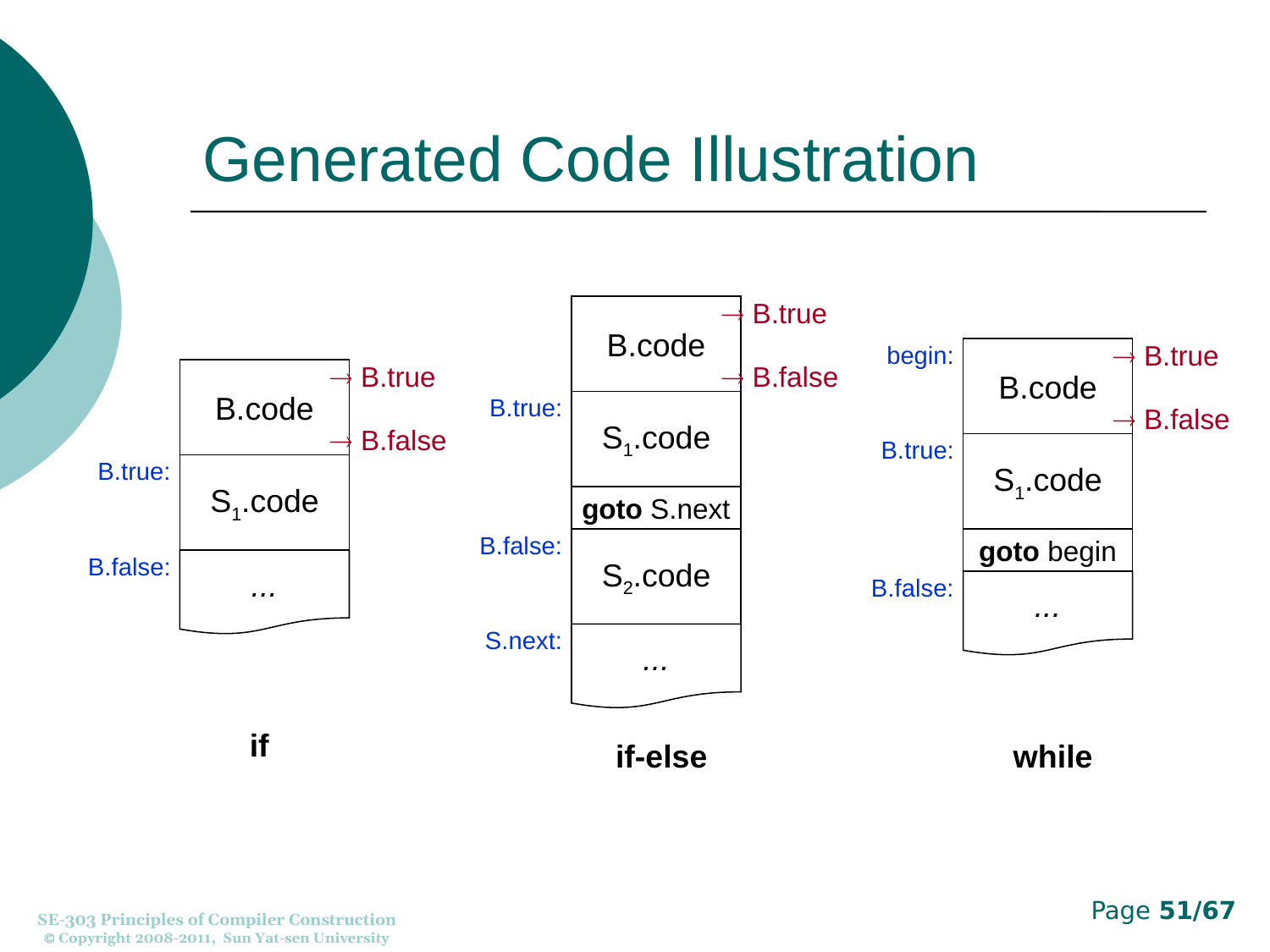

# Generated Code Illustration
B.code
→ B.true
→ B.false
B.true:
S1.code
goto S.next
B.false:
S2.code
S.next:
...
begin:
B.code
→ B.true
→ B.false
B.true:
S1.code
goto begin
B.false:
...
B.code
→ B.true
→ B.false
B.true:
S1.code
B.false:
...
if
if-else
while
SE-303 Principles of Compiler Construction
© Copyright 2008-2011,  Sun Yat-sen University